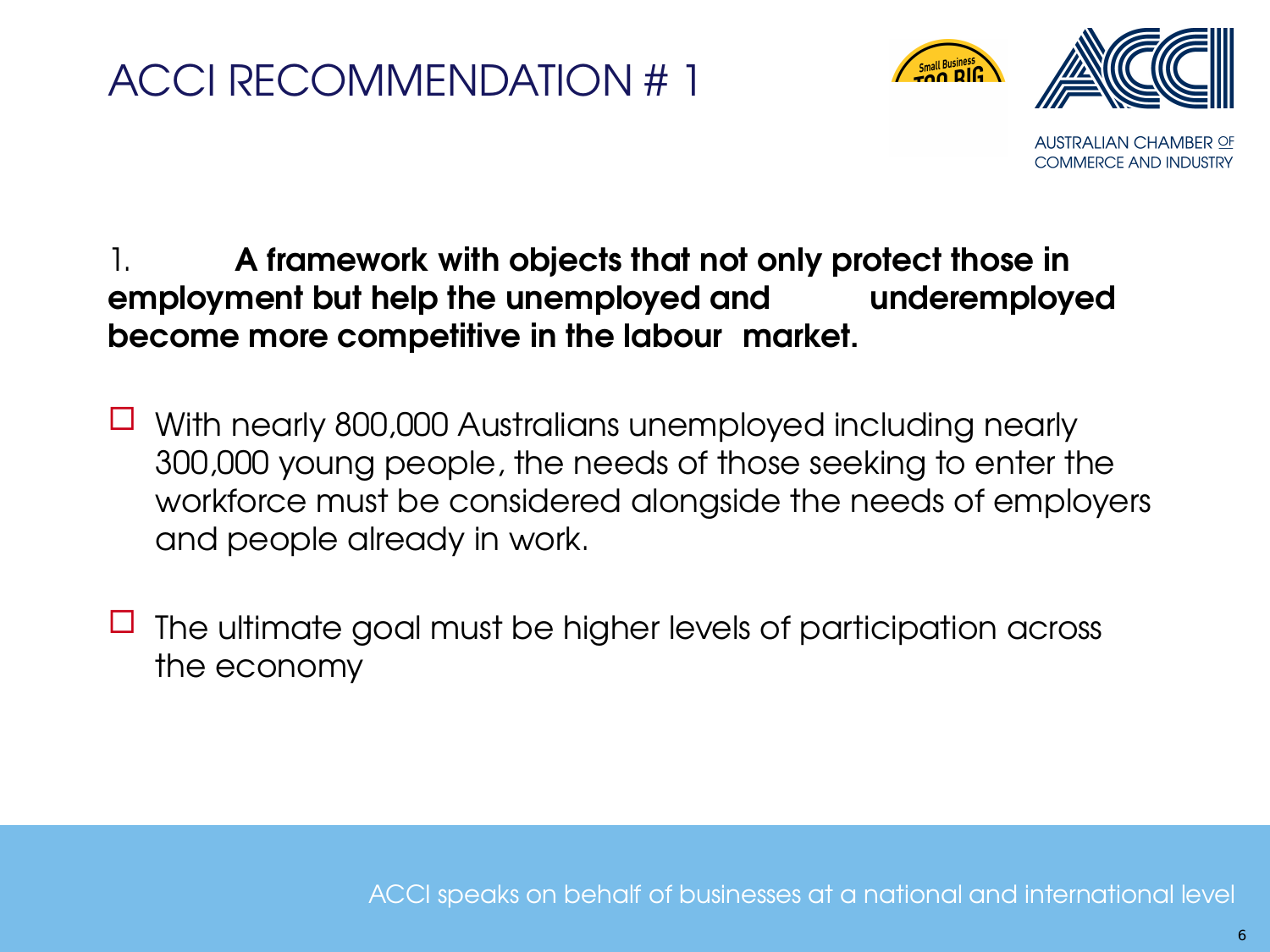

# ACCI RECOMMENDATION # 1
1.	A framework with objects that not only protect those in 	employment but help the unemployed and 	underemployed become more competitive in the labour 	market.

With nearly 800,000 Australians unemployed including nearly 300,000 young people, the needs of those seeking to enter the workforce must be considered alongside the needs of employers and people already in work.

The ultimate goal must be higher levels of participation across the economy

6